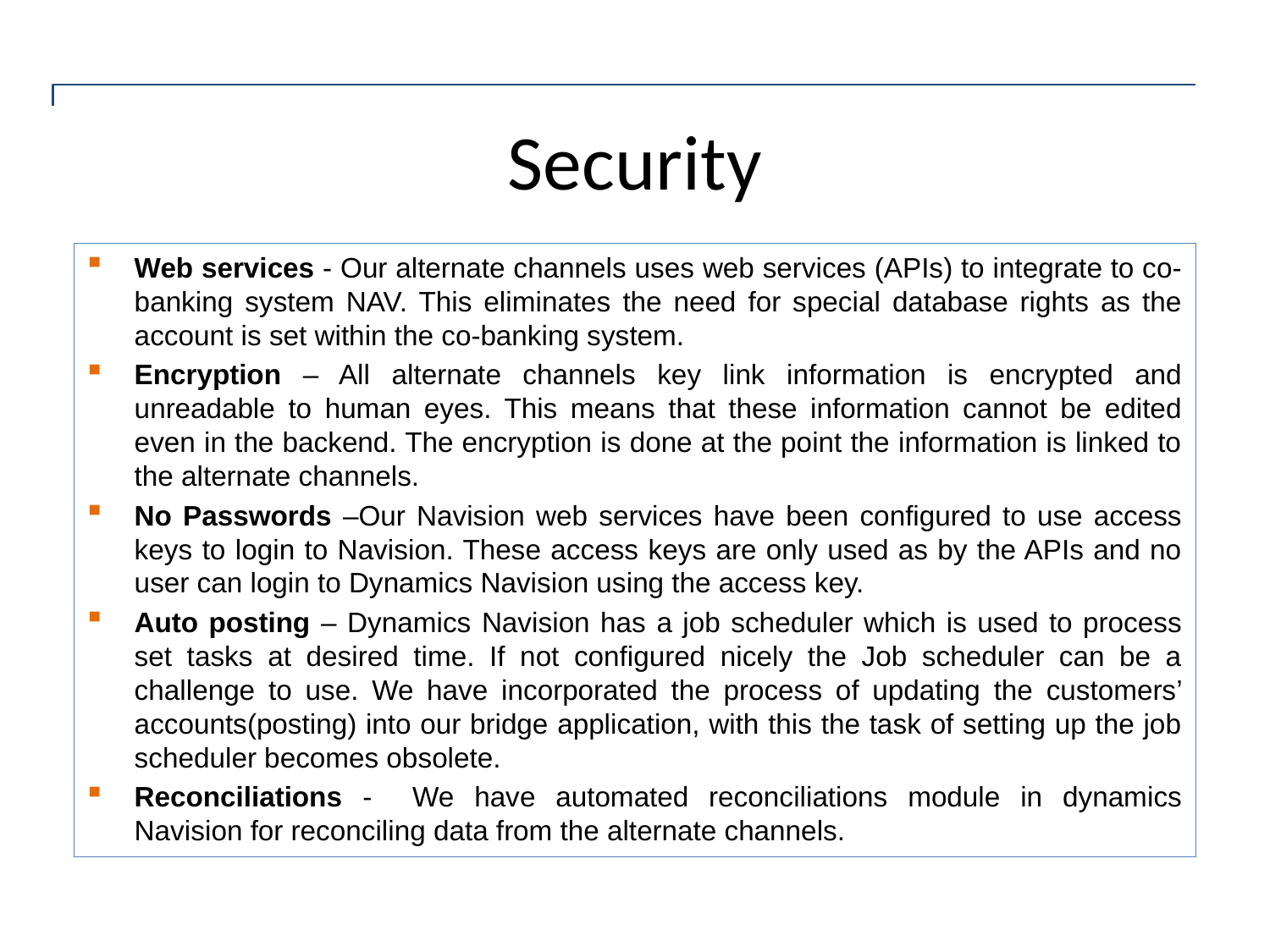

# Security
Web services - Our alternate channels uses web services (APIs) to integrate to co-banking system NAV. This eliminates the need for special database rights as the account is set within the co-banking system.
Encryption – All alternate channels key link information is encrypted and unreadable to human eyes. This means that these information cannot be edited even in the backend. The encryption is done at the point the information is linked to the alternate channels.
No Passwords –Our Navision web services have been configured to use access keys to login to Navision. These access keys are only used as by the APIs and no user can login to Dynamics Navision using the access key.
Auto posting – Dynamics Navision has a job scheduler which is used to process set tasks at desired time. If not configured nicely the Job scheduler can be a challenge to use. We have incorporated the process of updating the customers’ accounts(posting) into our bridge application, with this the task of setting up the job scheduler becomes obsolete.
Reconciliations -  We have automated reconciliations module in dynamics Navision for reconciling data from the alternate channels.